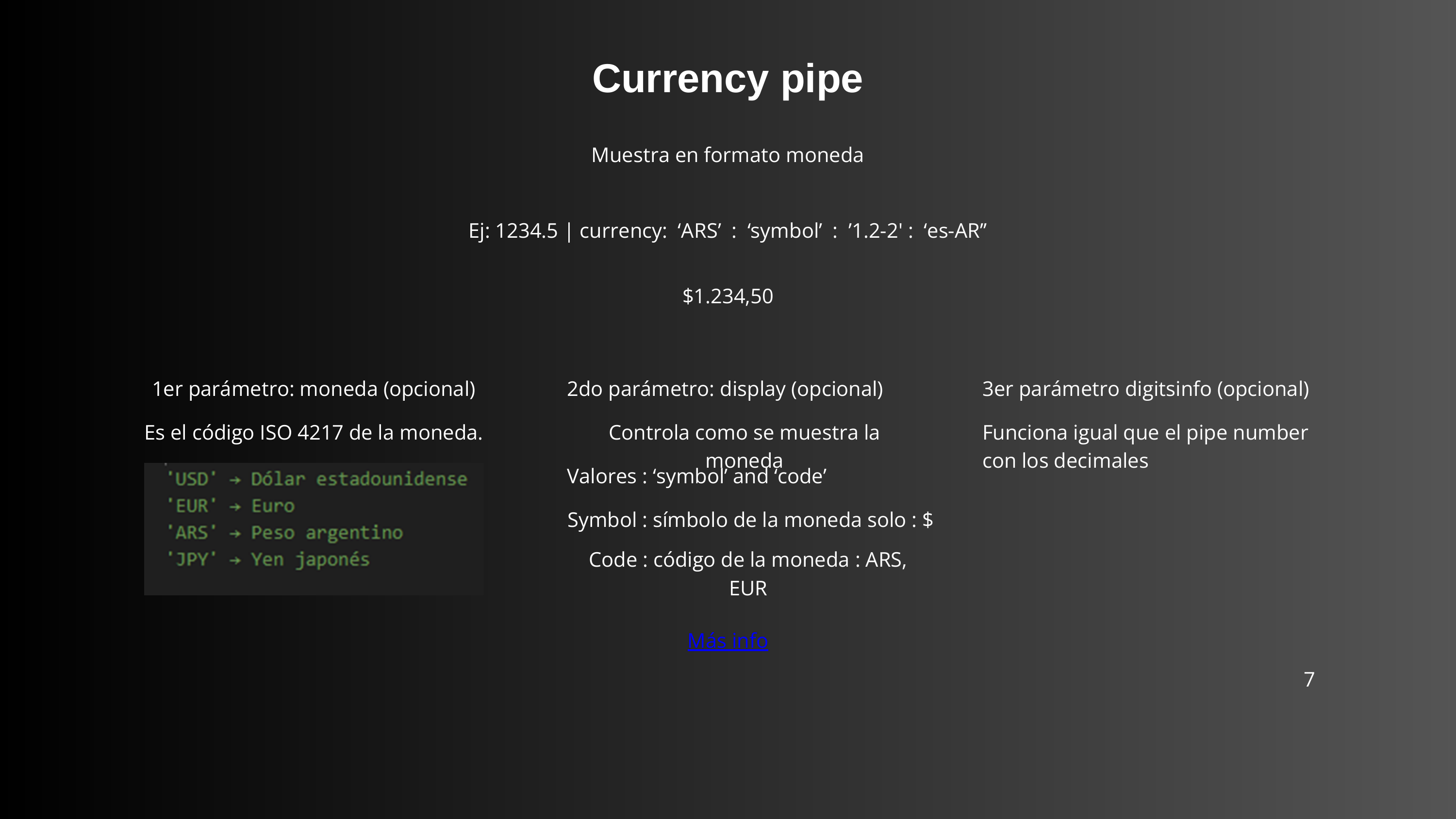

Currency pipe
Muestra en formato moneda
Ej: 1234.5 | currency:  ‘ARS’  :  ‘symbol’  :  ’1.2-2' :  ‘es-AR’’
$1.234,50
1er parámetro: moneda (opcional)
2do parámetro: display (opcional)
3er parámetro digitsinfo (opcional)
Es el código ISO 4217 de la moneda.
Controla como se muestra la moneda
Funciona igual que el pipe number con los decimales
Valores : ‘symbol’ and ‘code’

Symbol : símbolo de la moneda solo : $

Code : código de la moneda : ARS, EUR
Más info
7